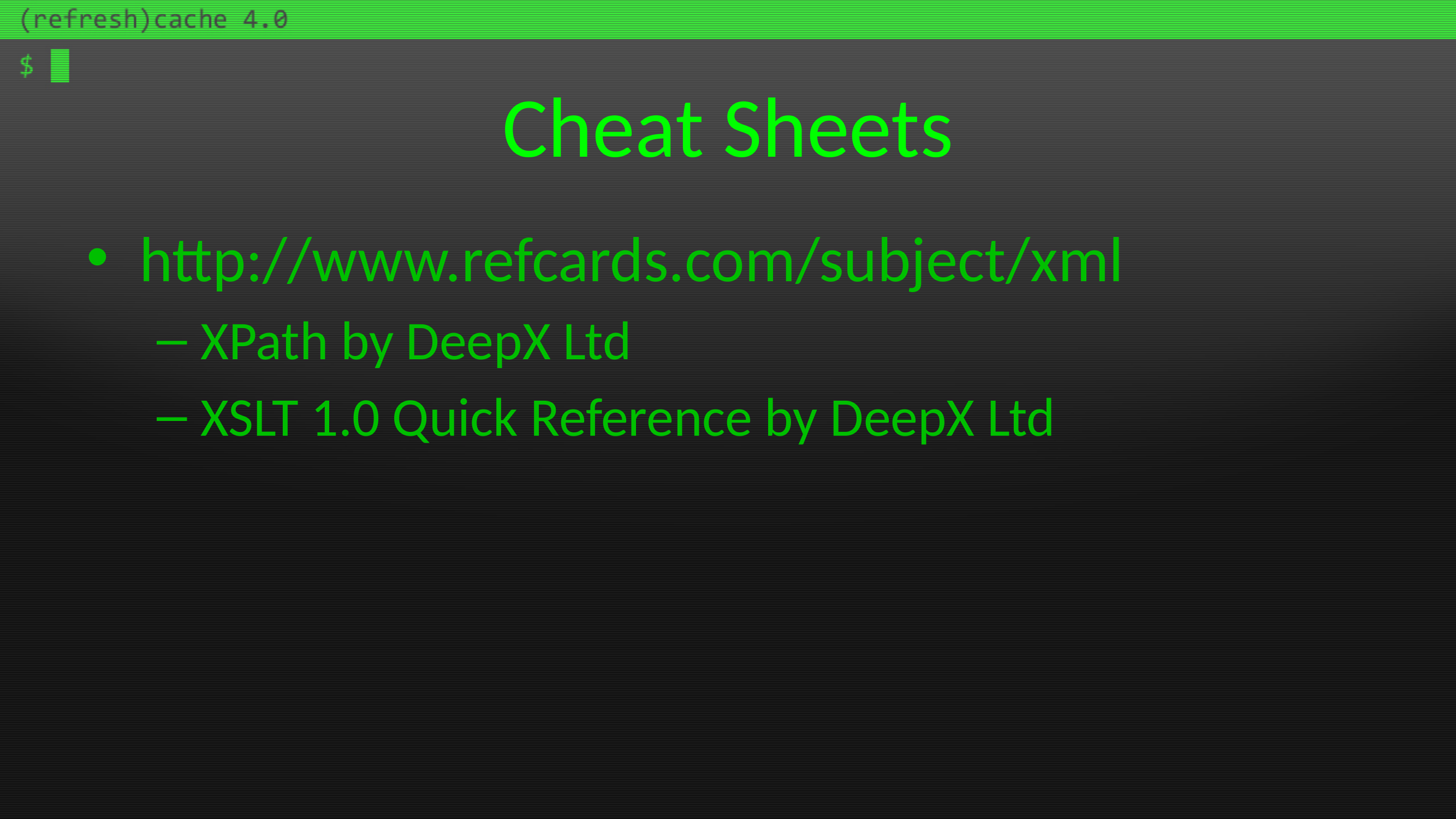

# Cheat Sheets
http://www.refcards.com/subject/xml
XPath by DeepX Ltd
XSLT 1.0 Quick Reference by DeepX Ltd